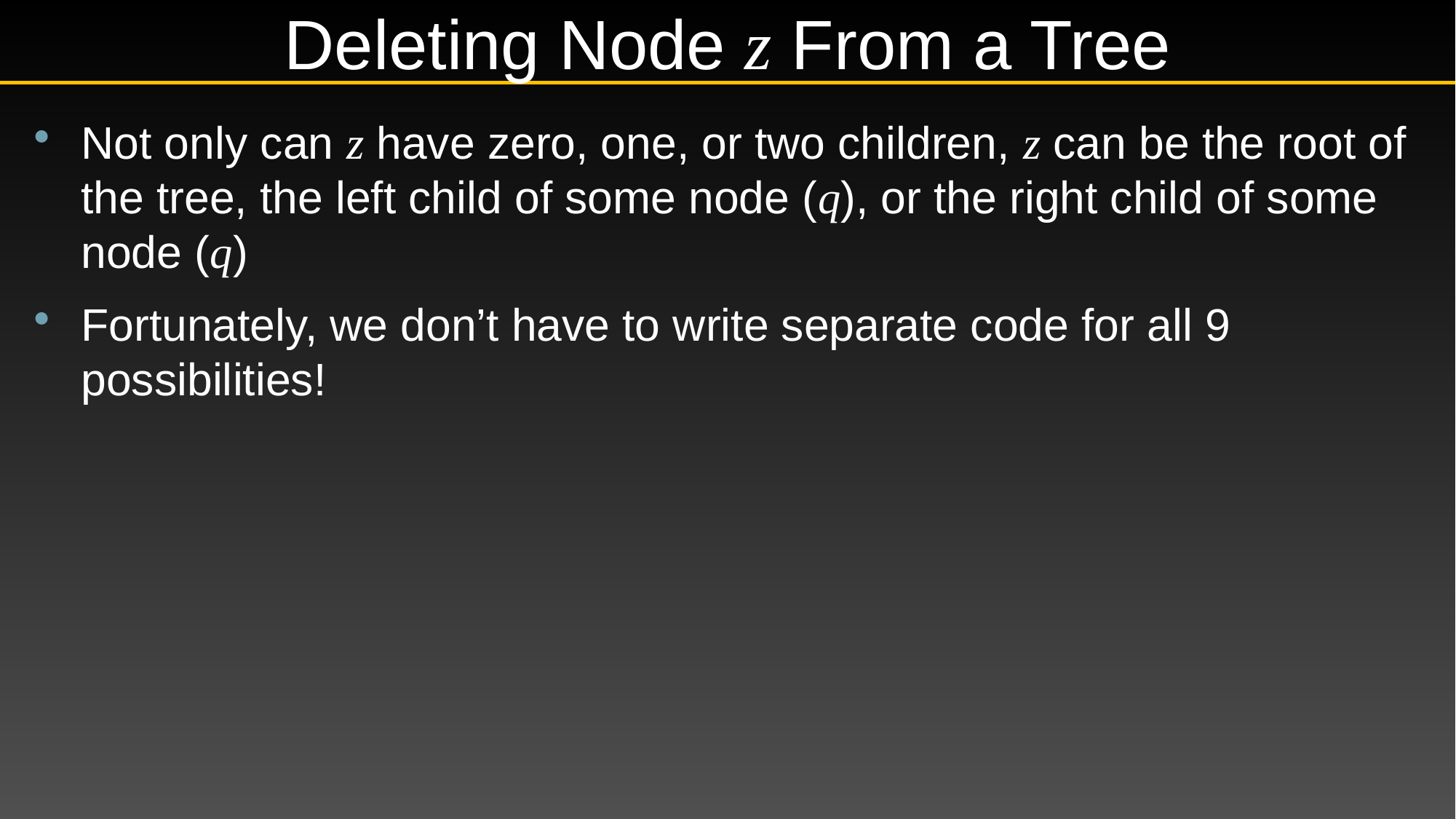

# Deleting Node z From a Tree
Not only can z have zero, one, or two children, z can be the root of the tree, the left child of some node (q), or the right child of some node (q)
Fortunately, we don’t have to write separate code for all 9 possibilities!